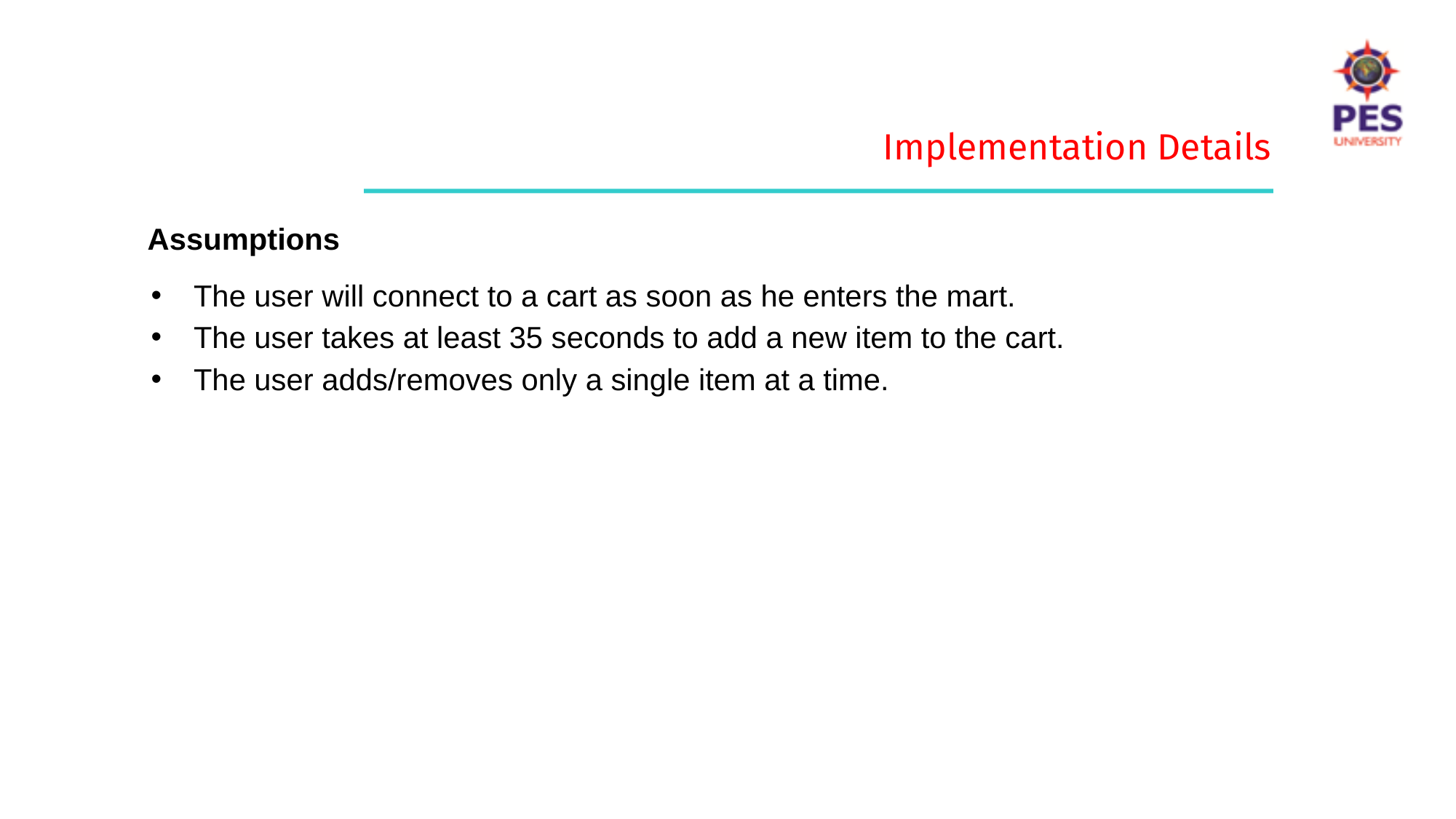

Implementation Details

 Assumptions
The user will connect to a cart as soon as he enters the mart.
The user takes at least 35 seconds to add a new item to the cart.
The user adds/removes only a single item at a time.